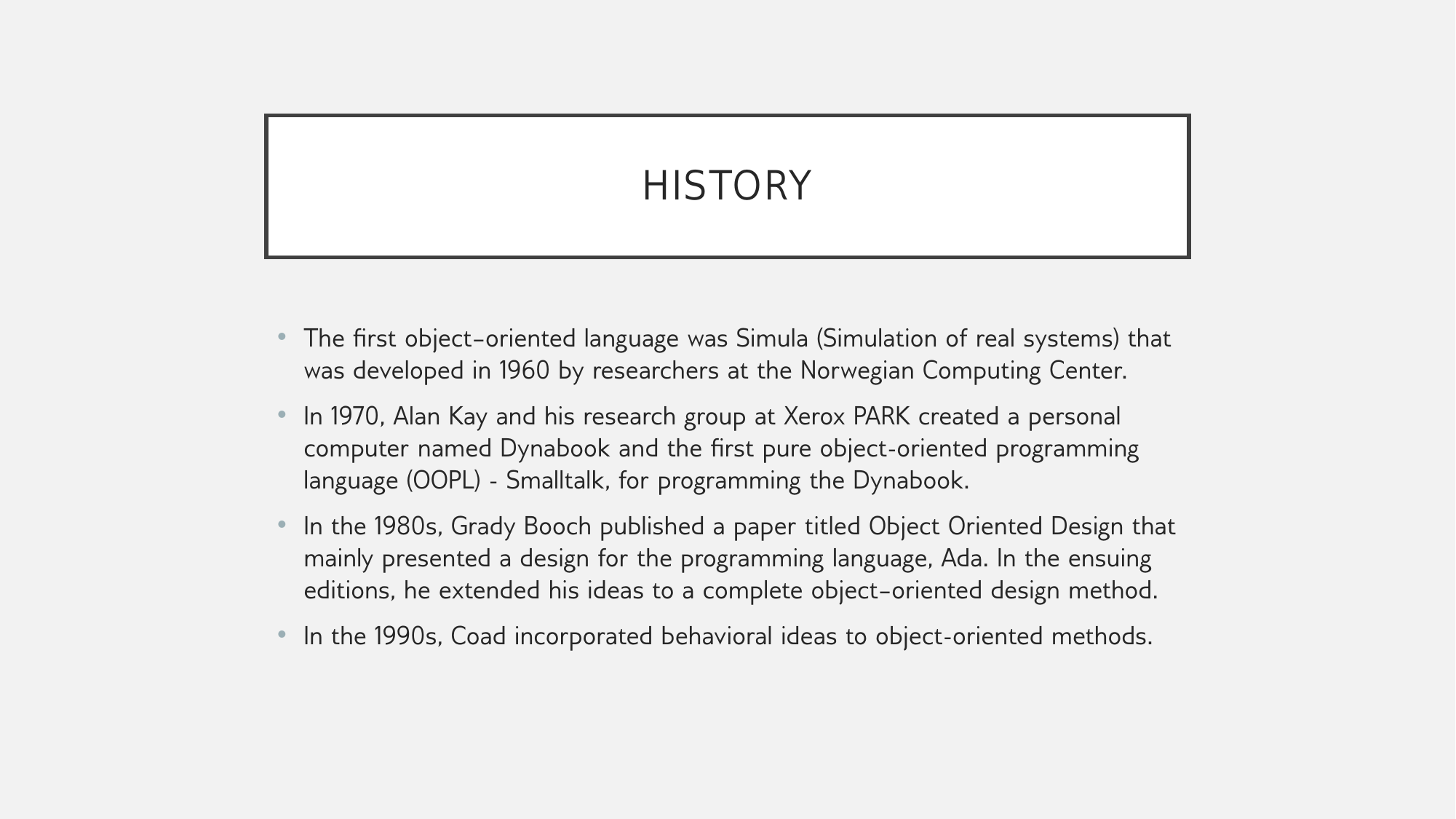

# History
The first object–oriented language was Simula (Simulation of real systems) that was developed in 1960 by researchers at the Norwegian Computing Center.
In 1970, Alan Kay and his research group at Xerox PARK created a personal computer named Dynabook and the first pure object-oriented programming language (OOPL) - Smalltalk, for programming the Dynabook.
In the 1980s, Grady Booch published a paper titled Object Oriented Design that mainly presented a design for the programming language, Ada. In the ensuing editions, he extended his ideas to a complete object–oriented design method.
In the 1990s, Coad incorporated behavioral ideas to object-oriented methods.